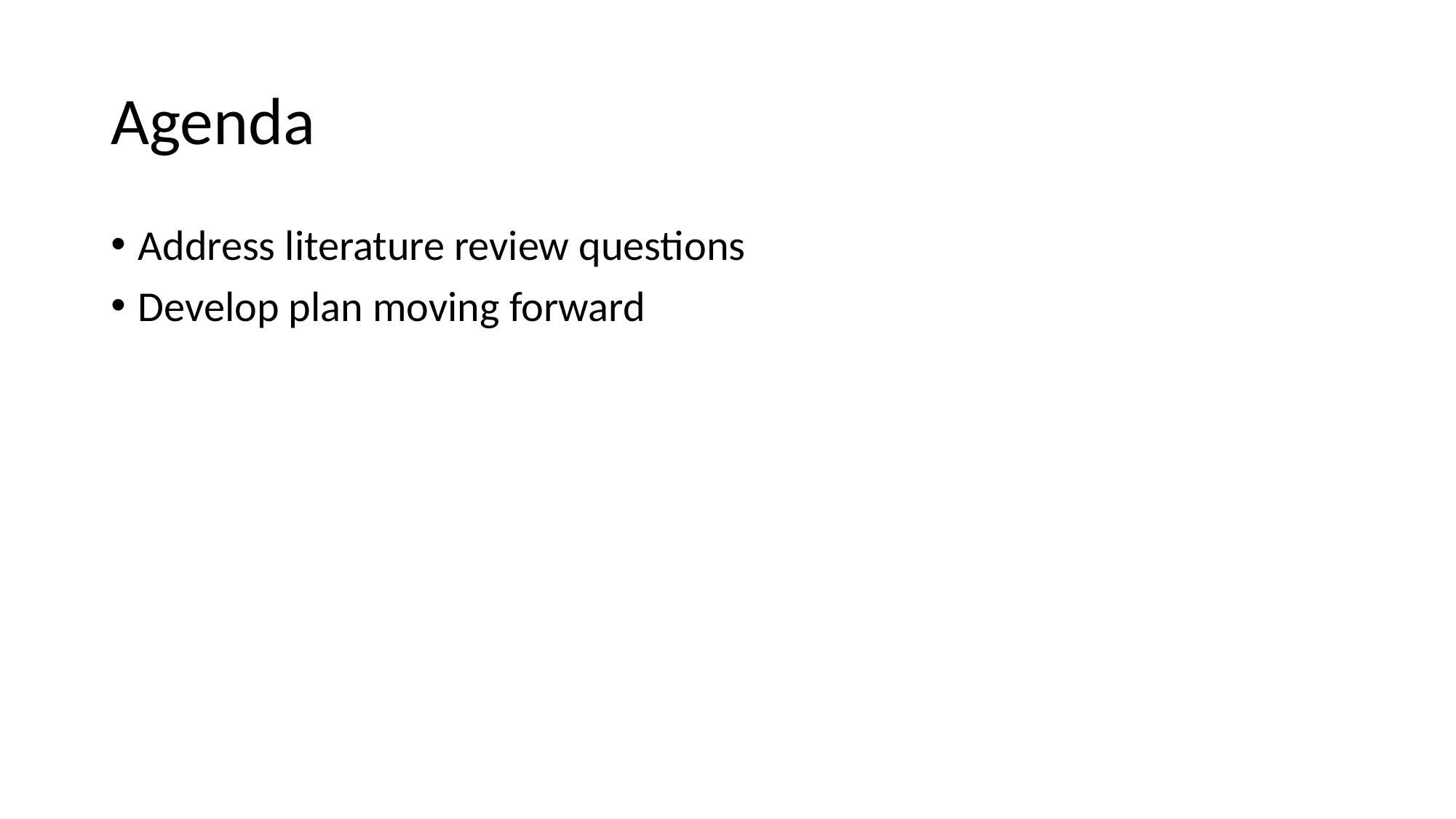

# Agenda
Address literature review questions
Develop plan moving forward